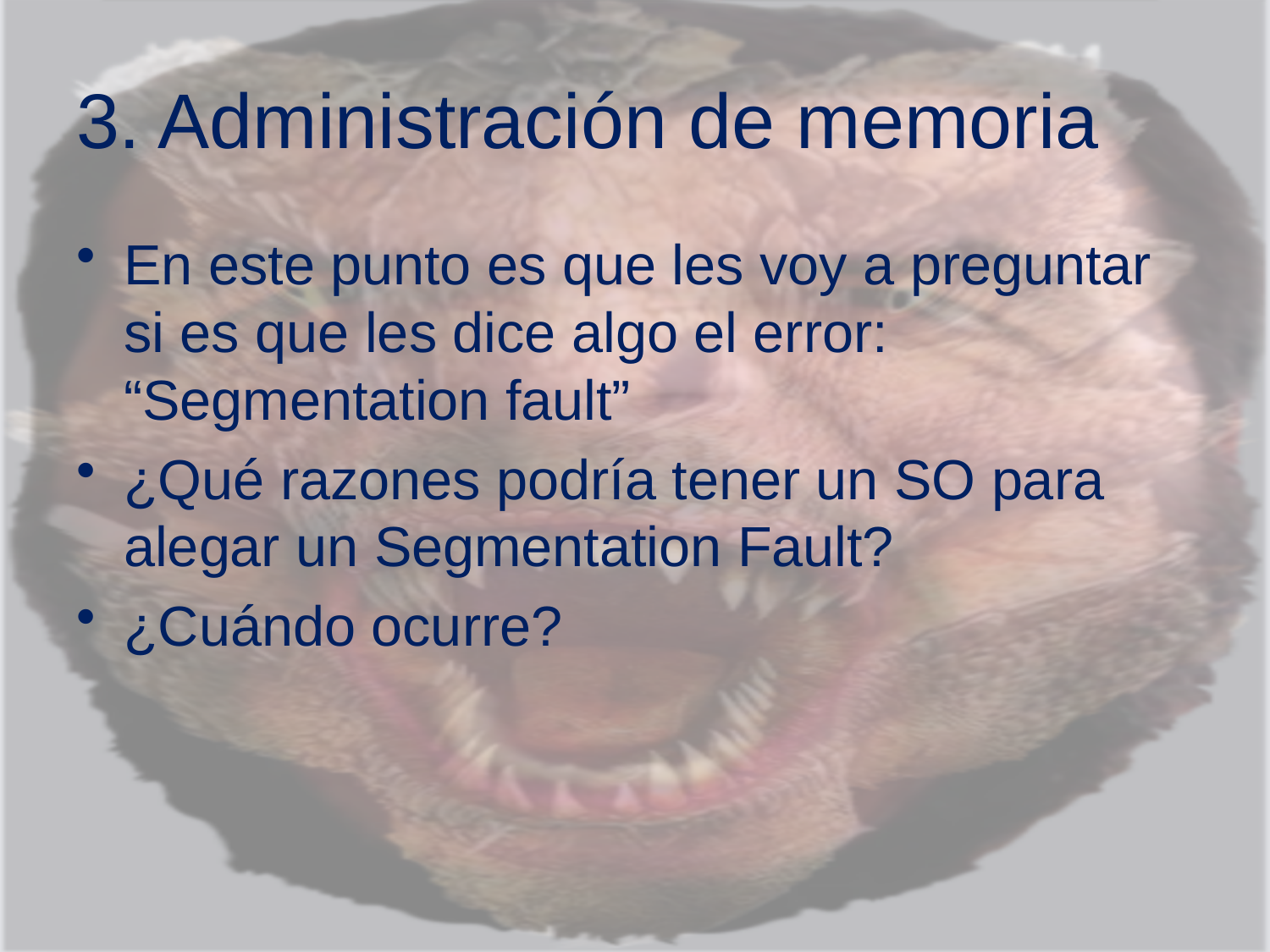

# 3. Administración de memoria
En este punto es que les voy a preguntar si es que les dice algo el error: “Segmentation fault”
¿Qué razones podría tener un SO para alegar un Segmentation Fault?
¿Cuándo ocurre?